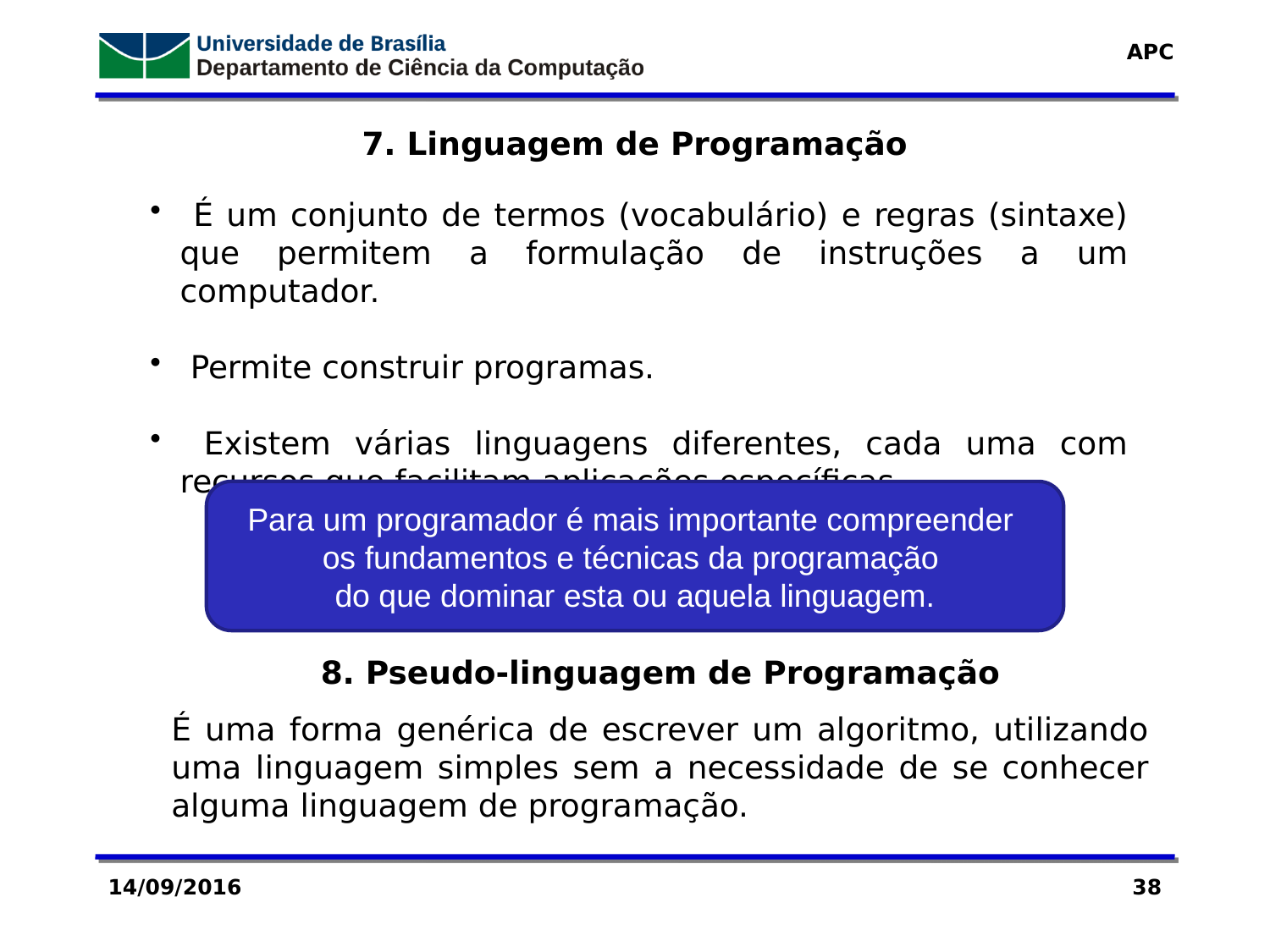

7. Linguagem de Programação

 É um conjunto de termos (vocabulário) e regras (sintaxe) que permitem a formulação de instruções a um computador.

 Permite construir programas.

 Existem várias linguagens diferentes, cada uma com recursos que facilitam aplicações específicas.

Para um programador é mais importante compreender
os fundamentos e técnicas da programação
do que dominar esta ou aquela linguagem.
8. Pseudo-linguagem de Programação

É uma forma genérica de escrever um algoritmo, utilizando uma linguagem simples sem a necessidade de se conhecer alguma linguagem de programação.
14/09/2016
38